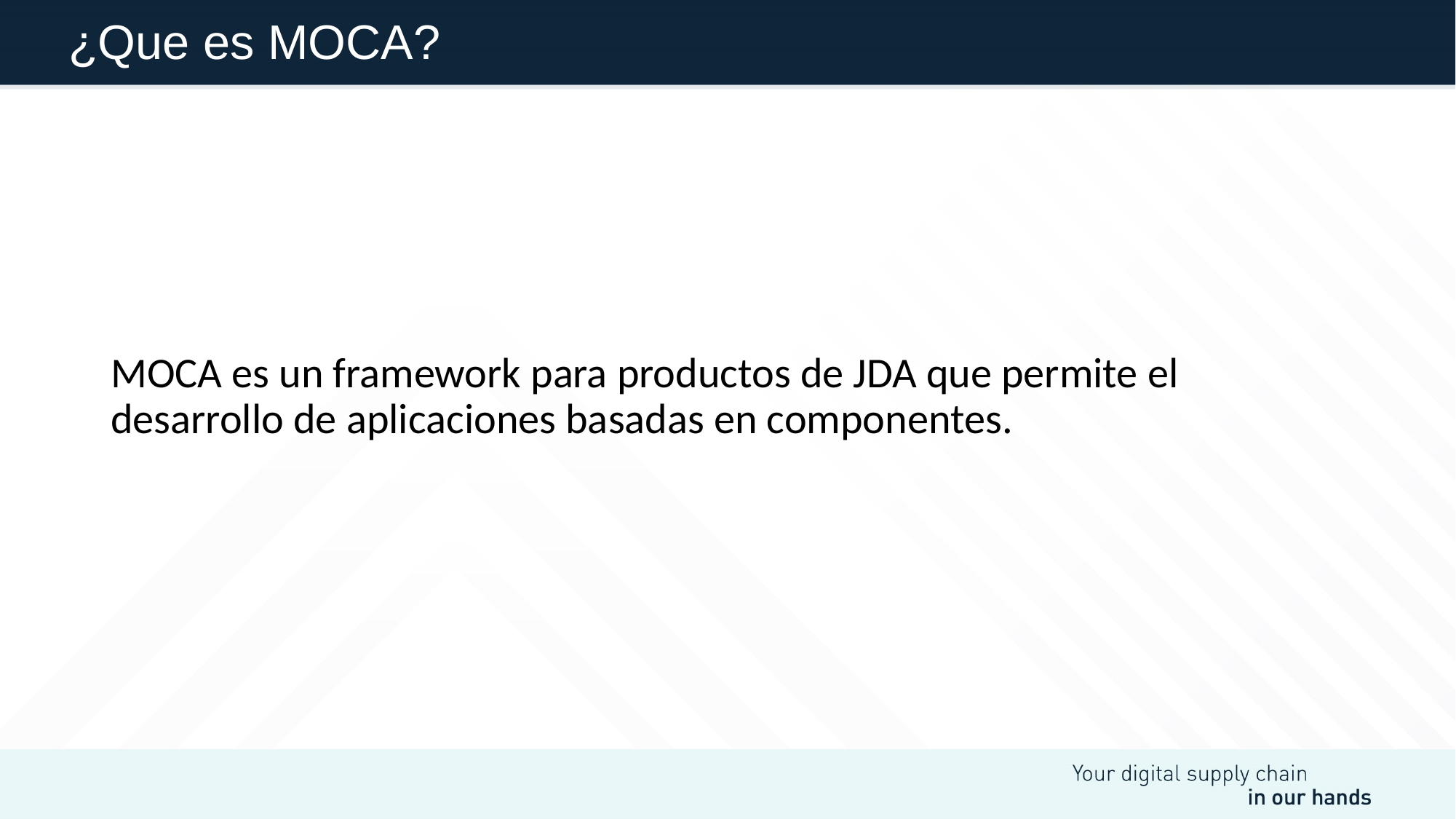

# ¿Que es MOCA?
MOCA es un framework para productos de JDA que permite el desarrollo de aplicaciones basadas en componentes.